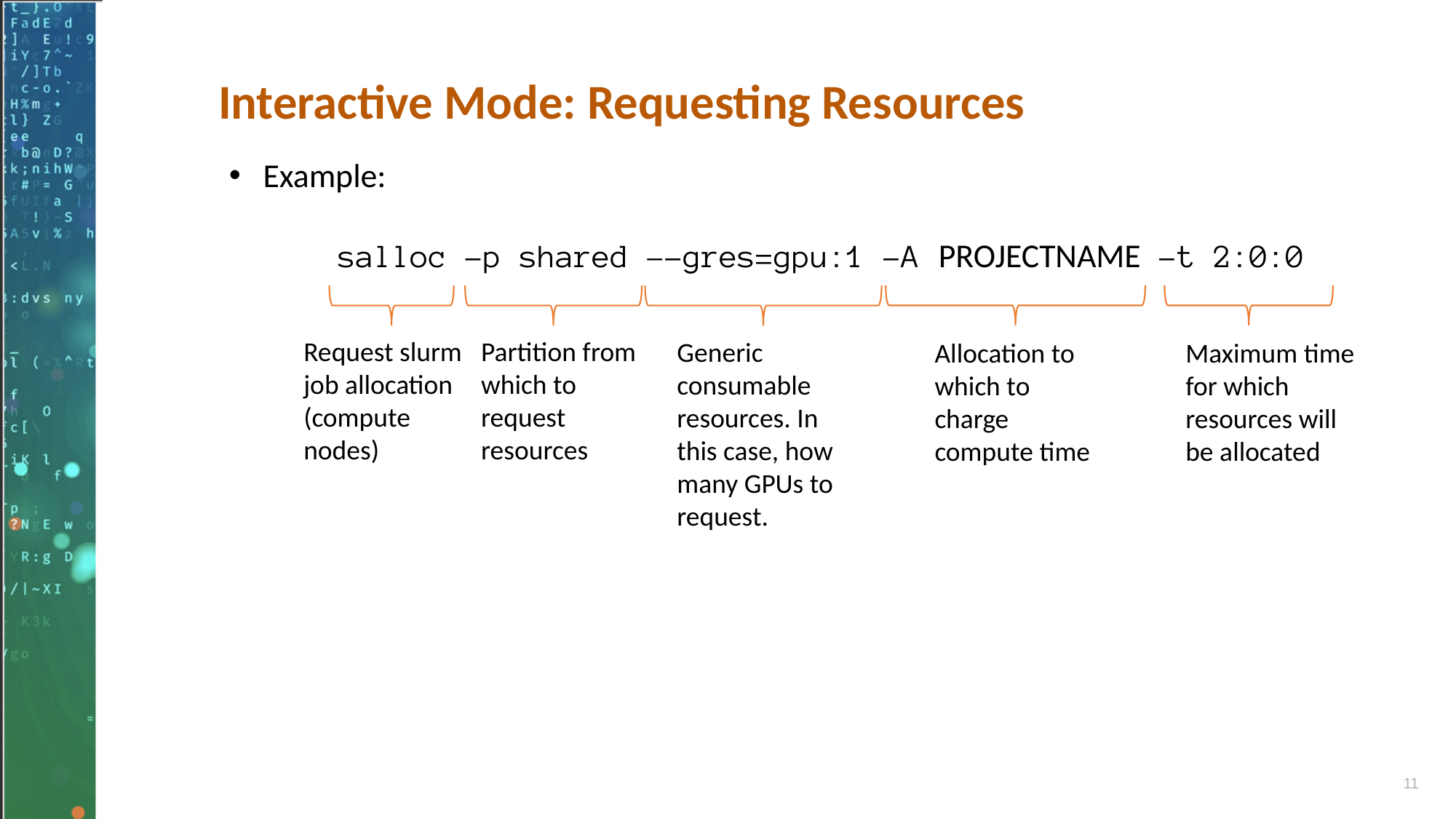

# Interactive Mode: Requesting Resources
Example:

	salloc -p shared –-gres=gpu:1 -A PROJECTNAME -t 2:0:0

Partition from which to request resources
Request slurm job allocation (compute nodes)
Generic consumable resources. In this case, how many GPUs to request.
Allocation to which to charge compute time
Maximum time for which resources will be allocated
11